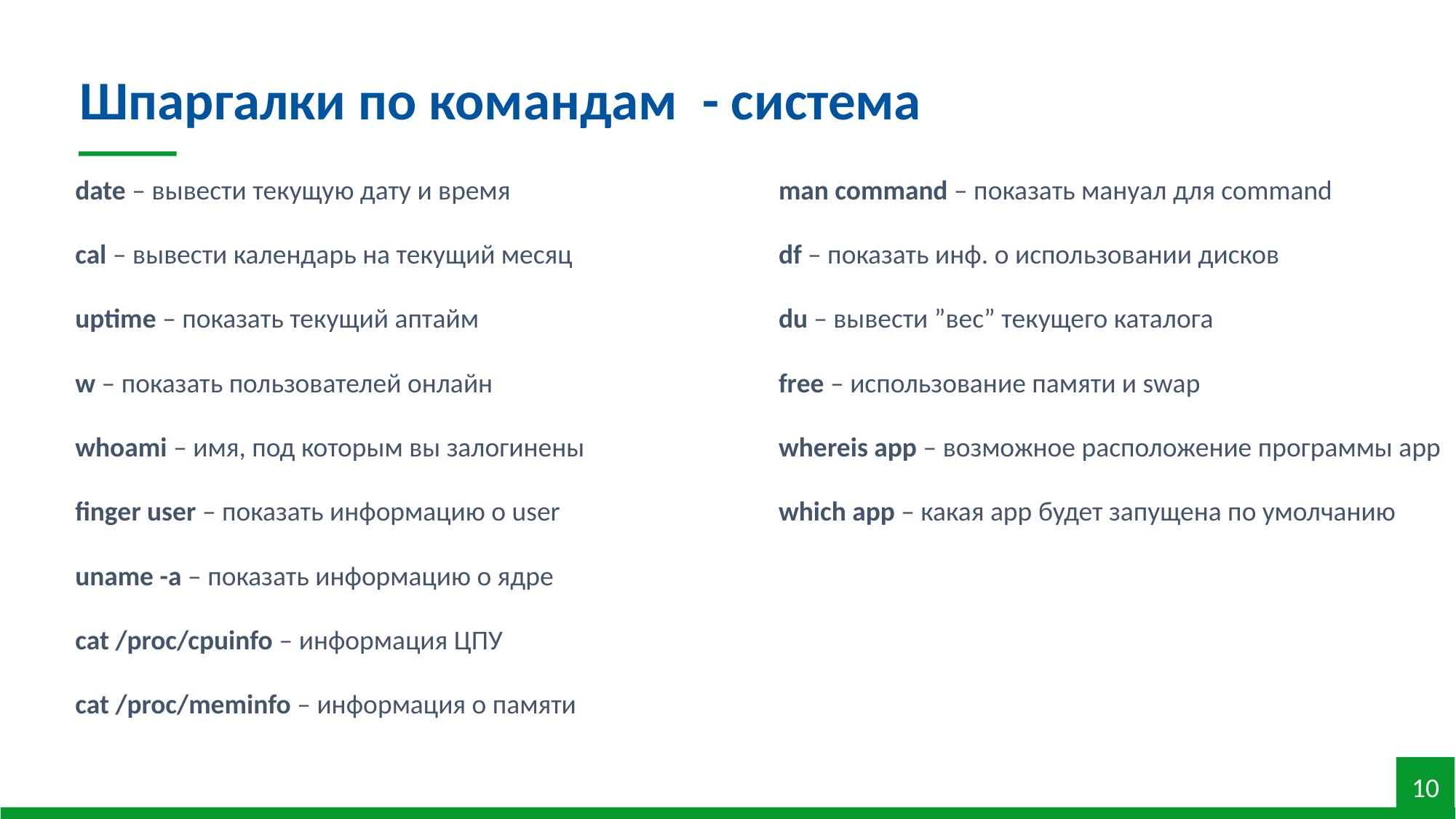

Шпаргалки по командам  - система
date – вывести текущую дату и время
cal – вывести календарь на текущий месяц
uptime – показать текущий аптайм
w – показать пользователей онлайн
whoami – имя, под которым вы залогинены
finger user – показать информацию о user
uname -a – показать информацию о ядре
cat /proc/cpuinfo – информация ЦПУ
cat /proc/meminfo – информация о памяти

man command – показать мануал для command
df – показать инф. о использовании дисков
du – вывести ”вес” текущего каталога
free – использование памяти и swap
whereis app – возможное расположение программы app
which app – какая app будет запущена по умолчанию